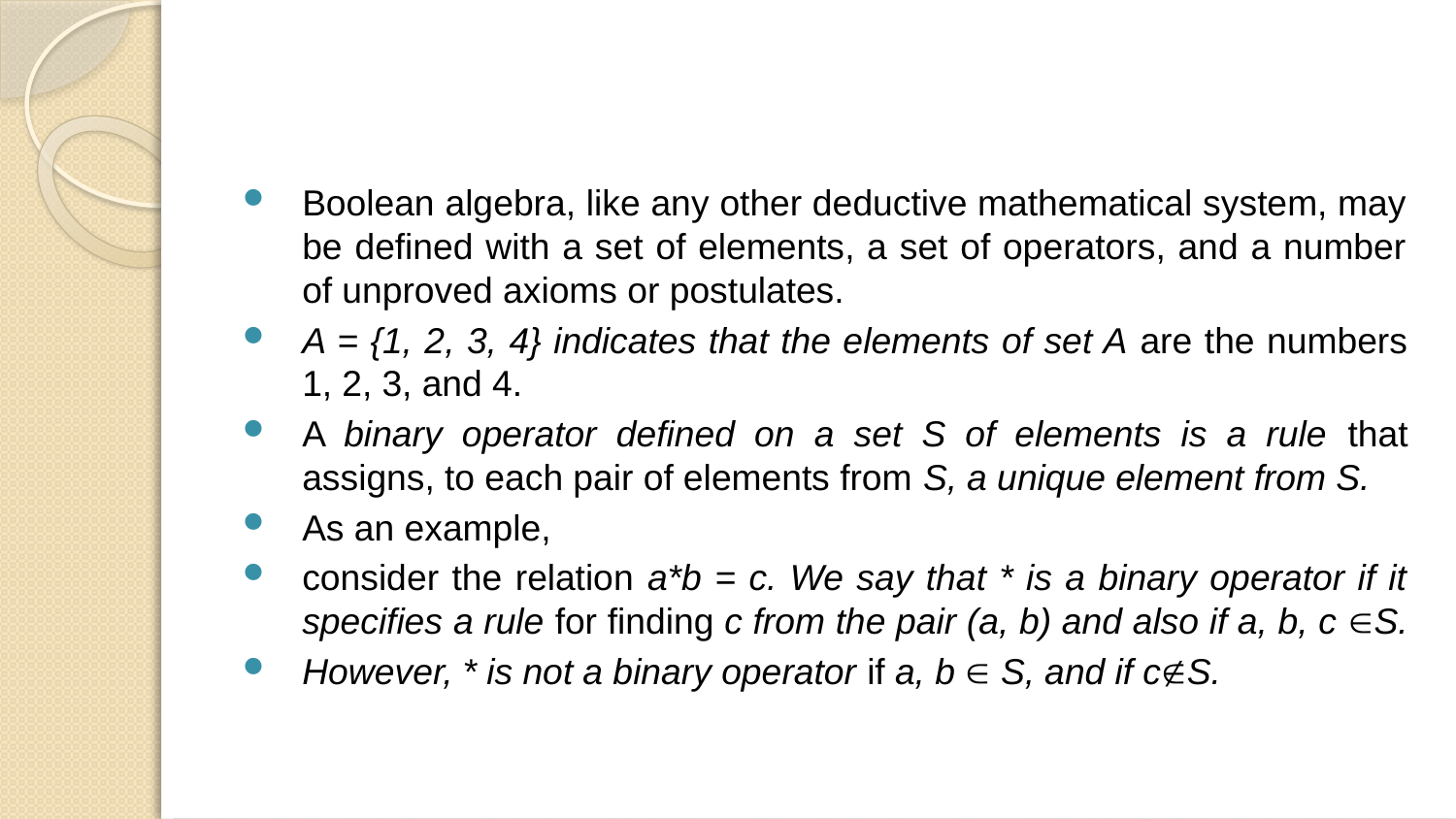

#
Boolean algebra, like any other deductive mathematical system, may be defined with a set of elements, a set of operators, and a number of unproved axioms or postulates.
A = {1, 2, 3, 4} indicates that the elements of set A are the numbers 1, 2, 3, and 4.
A binary operator defined on a set S of elements is a rule that assigns, to each pair of elements from S, a unique element from S.
As an example,
consider the relation a*b = c. We say that * is a binary operator if it specifies a rule for finding c from the pair (a, b) and also if a, b, c ∈S.
However, * is not a binary operator if a, b ∈ S, and if c∉S.